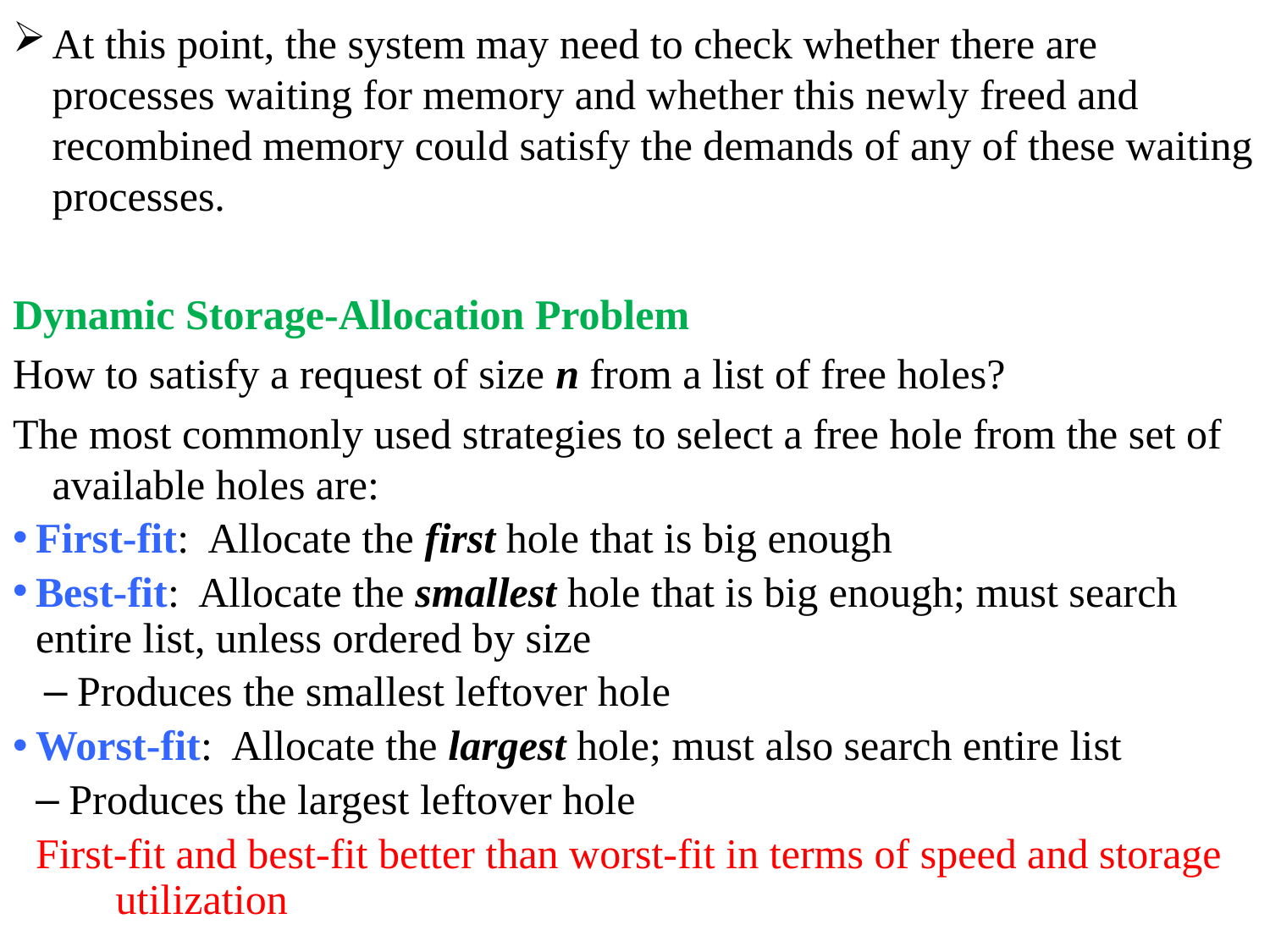

At this point, the system may need to check whether there are processes waiting for memory and whether this newly freed and recombined memory could satisfy the demands of any of these waiting processes.

Dynamic Storage-Allocation Problem
How to satisfy a request of size n from a list of free holes?
The most commonly used strategies to select a free hole from the set of available holes are:
First-fit:  Allocate the first hole that is big enough
Best-fit:  Allocate the smallest hole that is big enough; must search entire list, unless ordered by size
Produces the smallest leftover hole
Worst-fit:  Allocate the largest hole; must also search entire list
Produces the largest leftover hole
First-fit and best-fit better than worst-fit in terms of speed and storage utilization